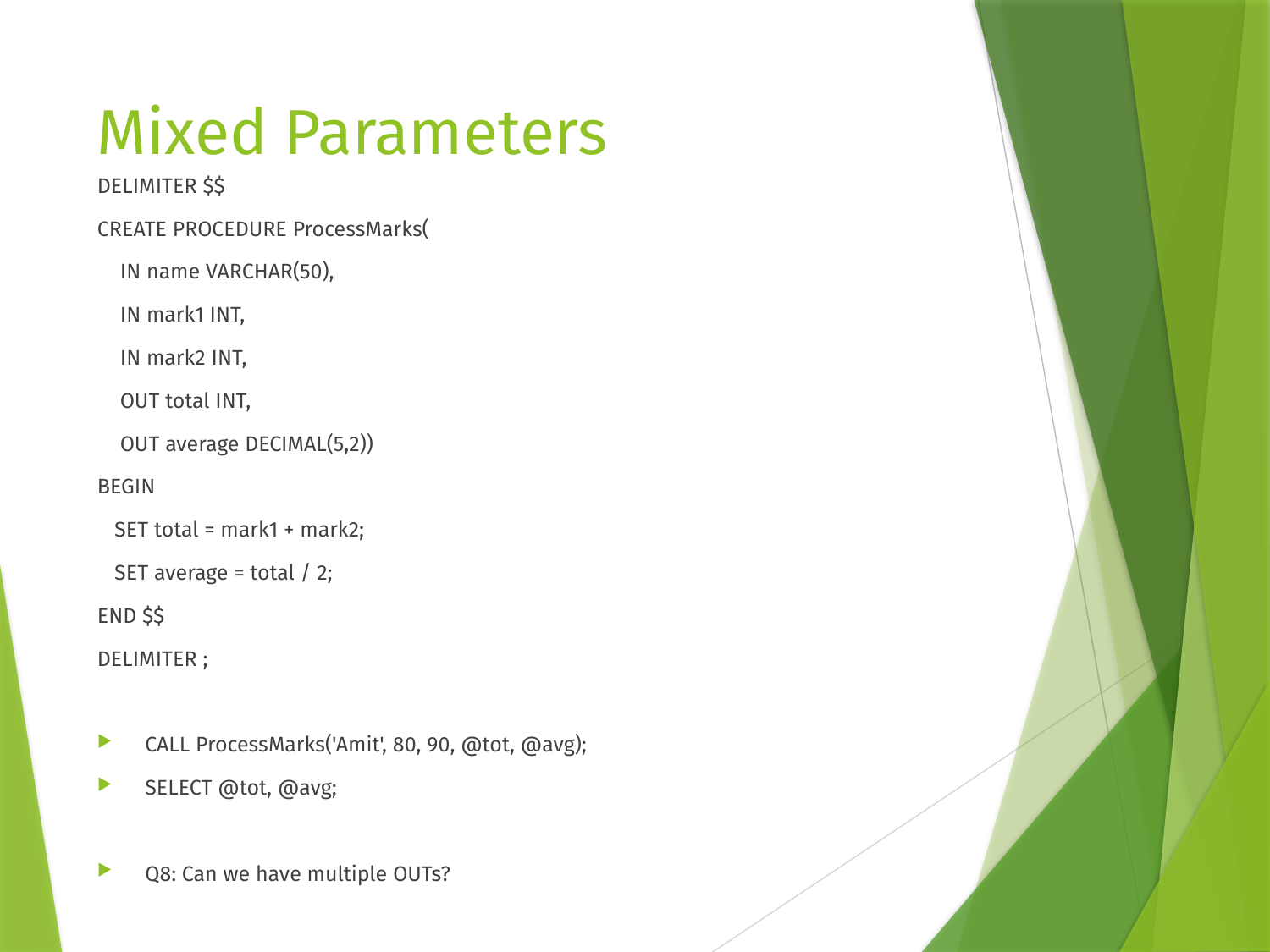

# Mixed Parameters
DELIMITER $$
CREATE PROCEDURE ProcessMarks(
    IN name VARCHAR(50),
    IN mark1 INT,
    IN mark2 INT,
    OUT total INT,
    OUT average DECIMAL(5,2))
BEGIN
   SET total = mark1 + mark2;
   SET average = total / 2;
END $$
DELIMITER ;

CALL ProcessMarks('Amit', 80, 90, @tot, @avg);
SELECT @tot, @avg;

Q8: Can we have multiple OUTs?